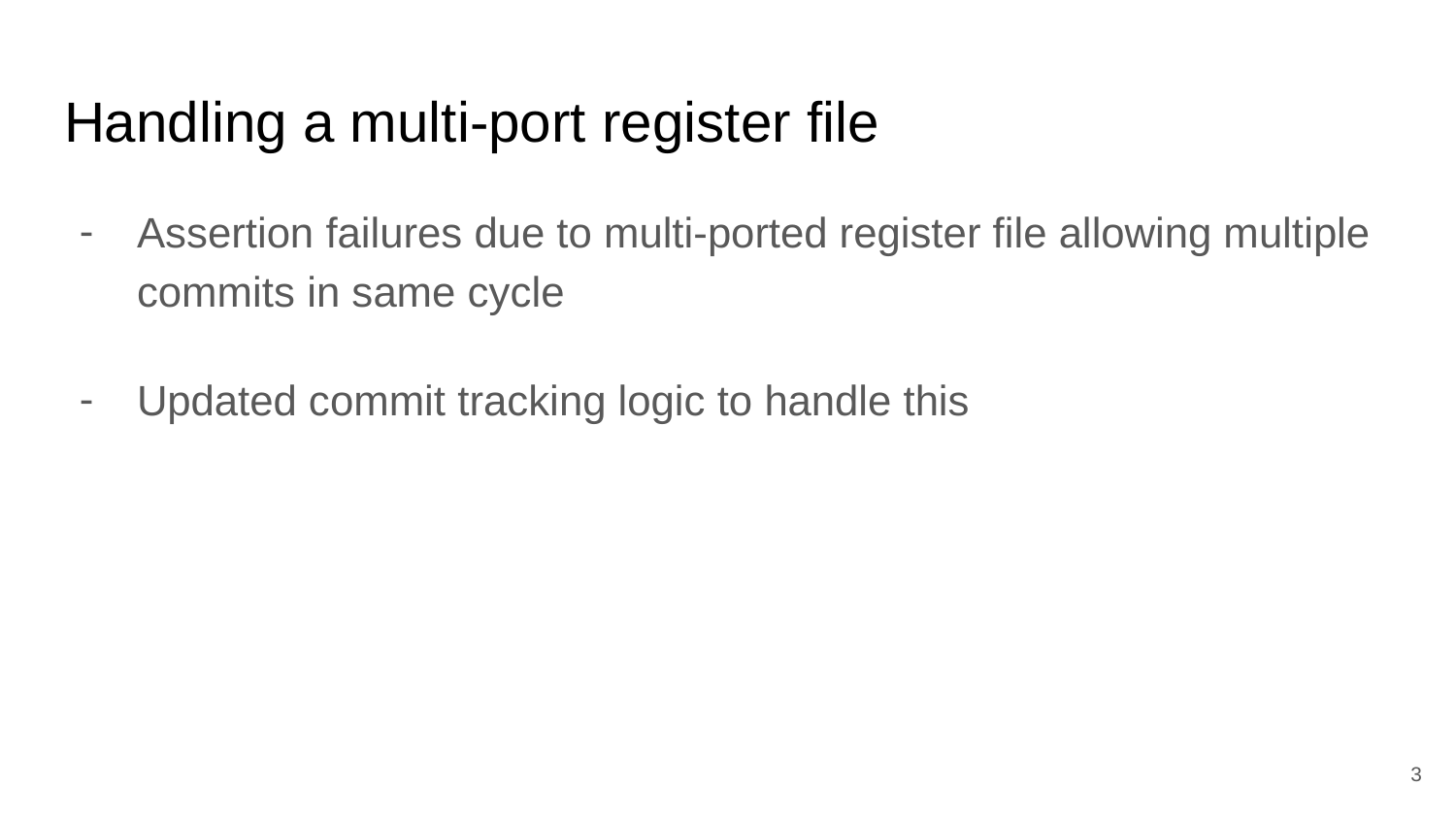

# Handling a multi-port register file
Assertion failures due to multi-ported register file allowing multiple commits in same cycle
Updated commit tracking logic to handle this
3